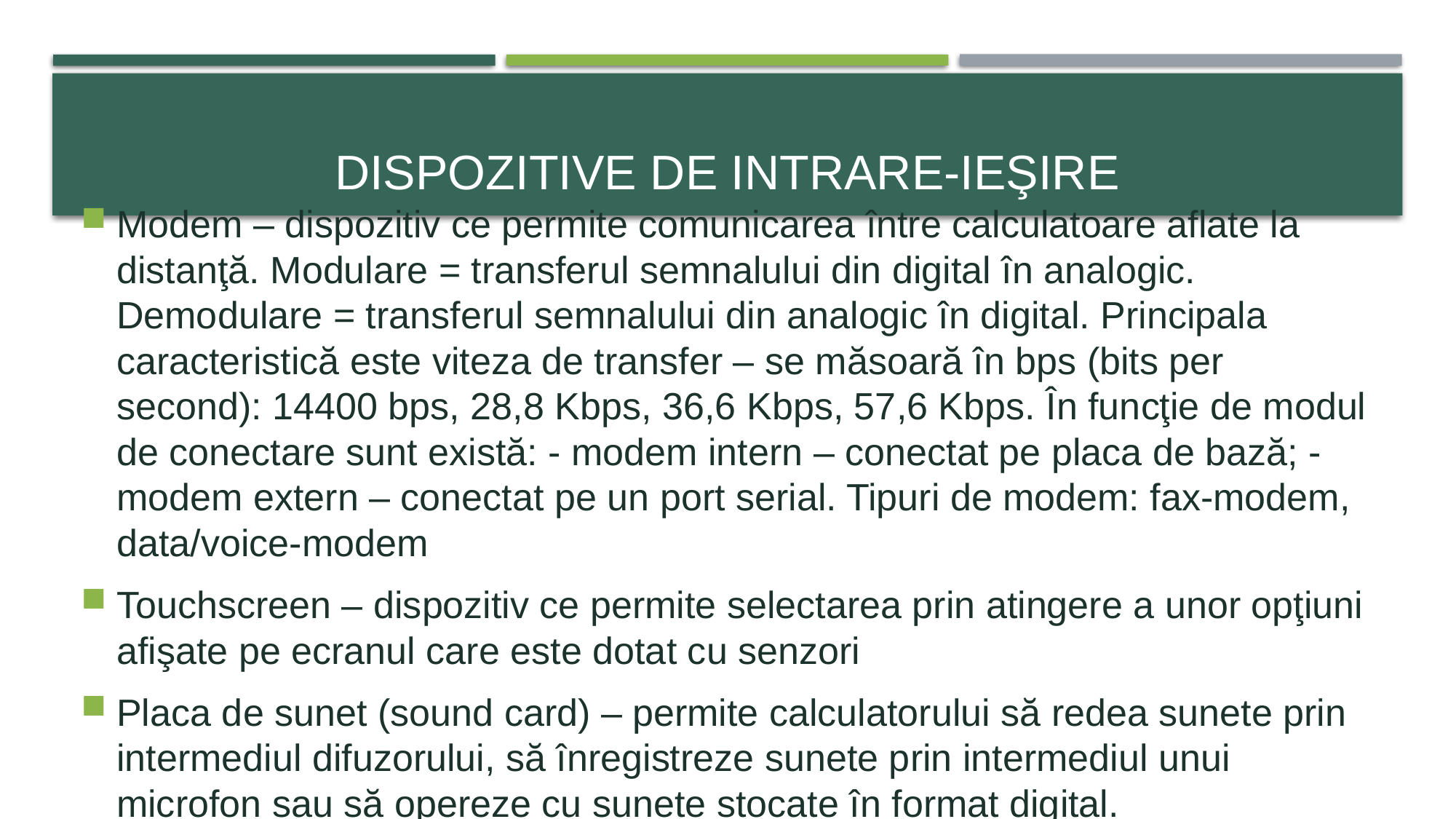

# Dispozitive de intrare-ieşire
Modem – dispozitiv ce permite comunicarea între calculatoare aflate la distanţă. Modulare = transferul semnalului din digital în analogic. Demodulare = transferul semnalului din analogic în digital. Principala caracteristică este viteza de transfer – se măsoară în bps (bits per second): 14400 bps, 28,8 Kbps, 36,6 Kbps, 57,6 Kbps. În funcţie de modul de conectare sunt există: - modem intern – conectat pe placa de bază; - modem extern – conectat pe un port serial. Tipuri de modem: fax-modem, data/voice-modem
Touchscreen – dispozitiv ce permite selectarea prin atingere a unor opţiuni afişate pe ecranul care este dotat cu senzori
Placa de sunet (sound card) – permite calculatorului să redea sunete prin intermediul difuzorului, să înregistreze sunete prin intermediul unui microfon sau să opereze cu sunete stocate în format digital.